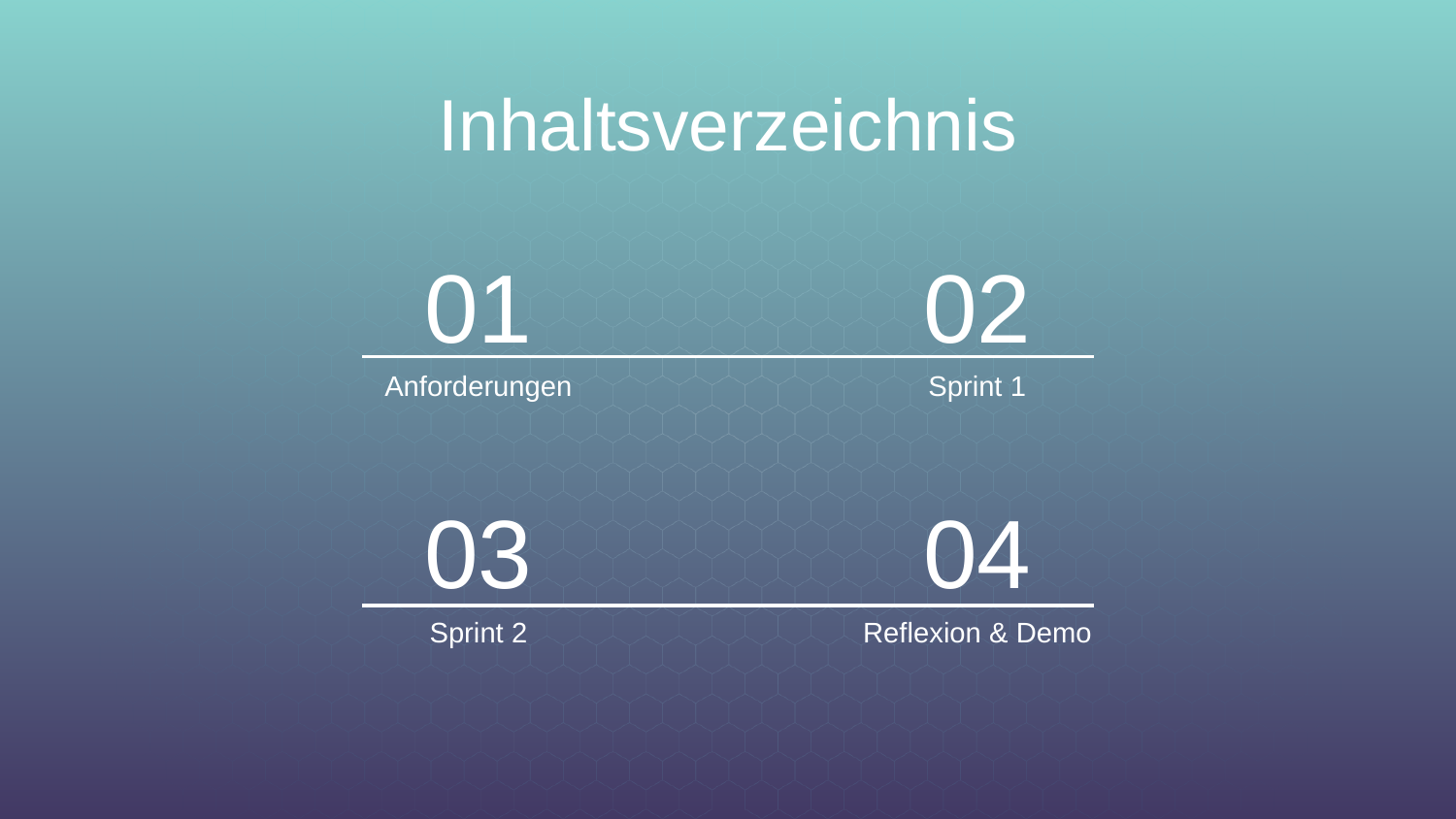

Inhaltsverzeichnis
01
02
# Anforderungen
Sprint 1
03
04
Sprint 2
Reflexion & Demo